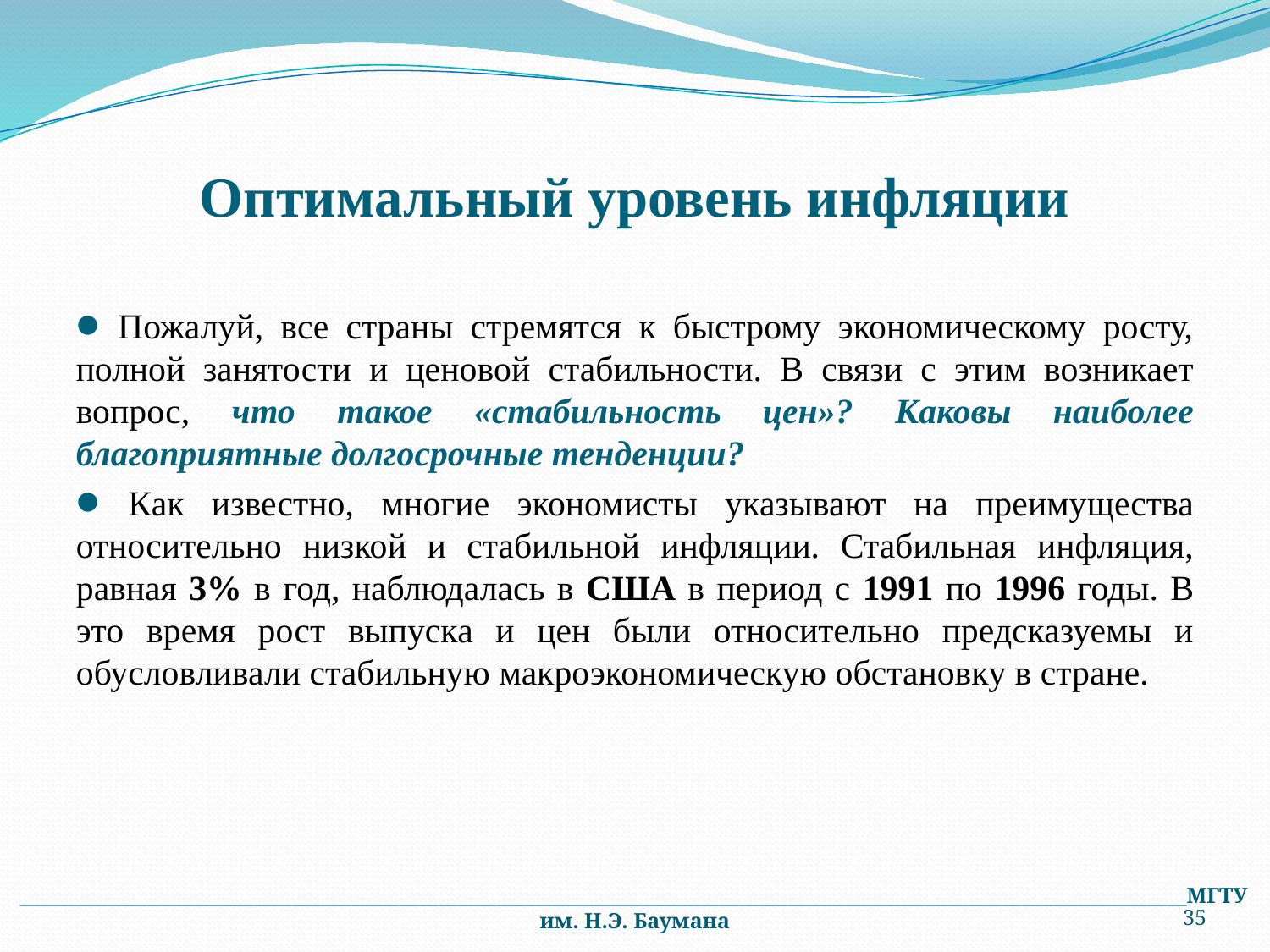

# Оптимальный уровень инфляции
 Пожалуй, все страны стремятся к быстрому экономическому росту, полной занятости и ценовой стабильности. В связи с этим возникает вопрос, что такое «стабильность цен»? Каковы наиболее благоприятные долгосрочные тенденции?
 Как известно, многие экономисты указывают на преимущества относительно низкой и стабильной инфляции. Стабильная инфляция, равная 3% в год, наблюдалась в США в период с 1991 по 1996 годы. В это время рост выпуска и цен были относительно предсказуемы и обусловливали стабильную макроэкономическую обстановку в стране.

________________________________________________________________________________________________________________________МГТУ им. Н.Э. Баумана
35